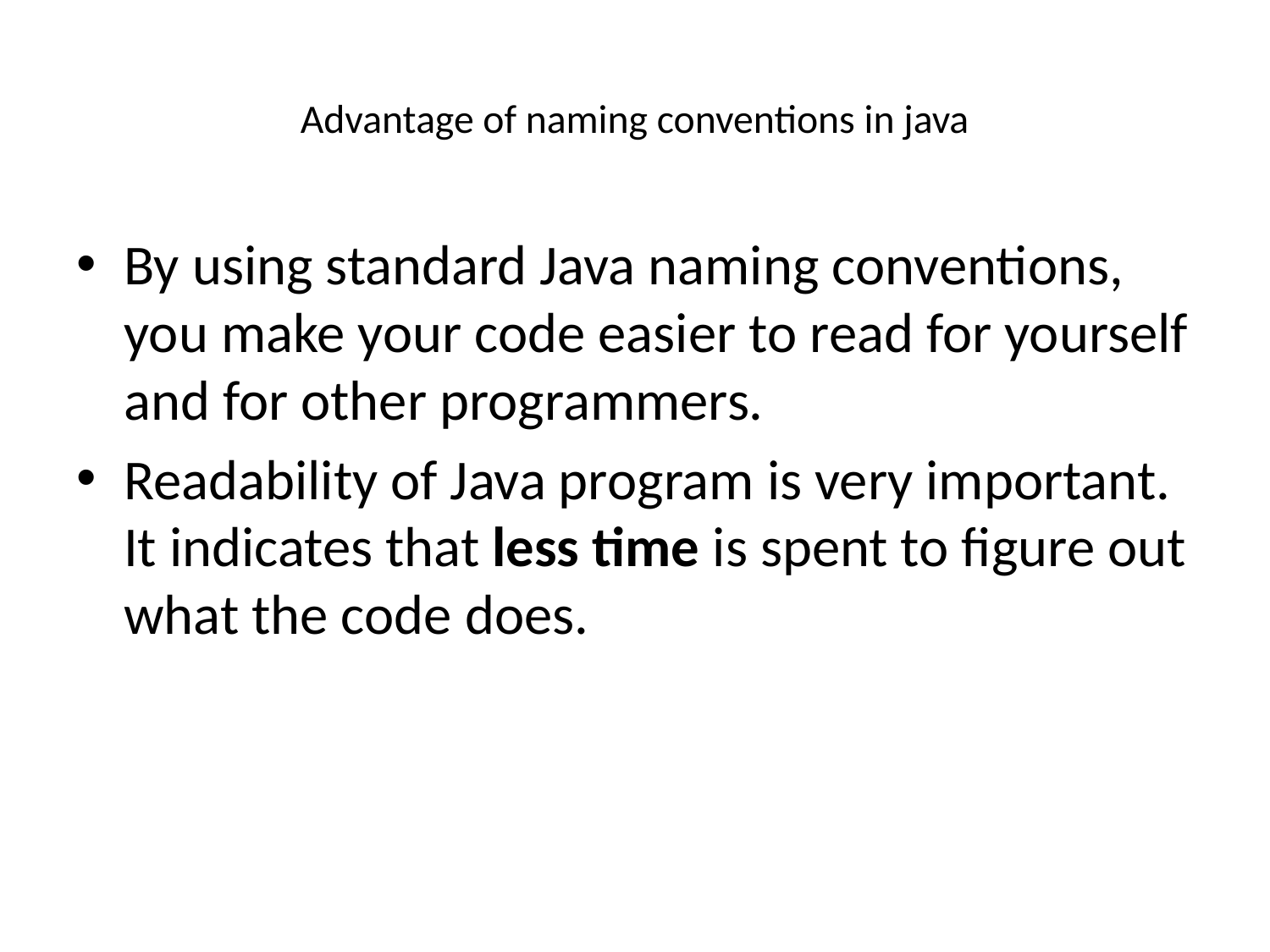

# Advantage of naming conventions in java
By using standard Java naming conventions, you make your code easier to read for yourself and for other programmers.
Readability of Java program is very important. It indicates that less time is spent to figure out what the code does.